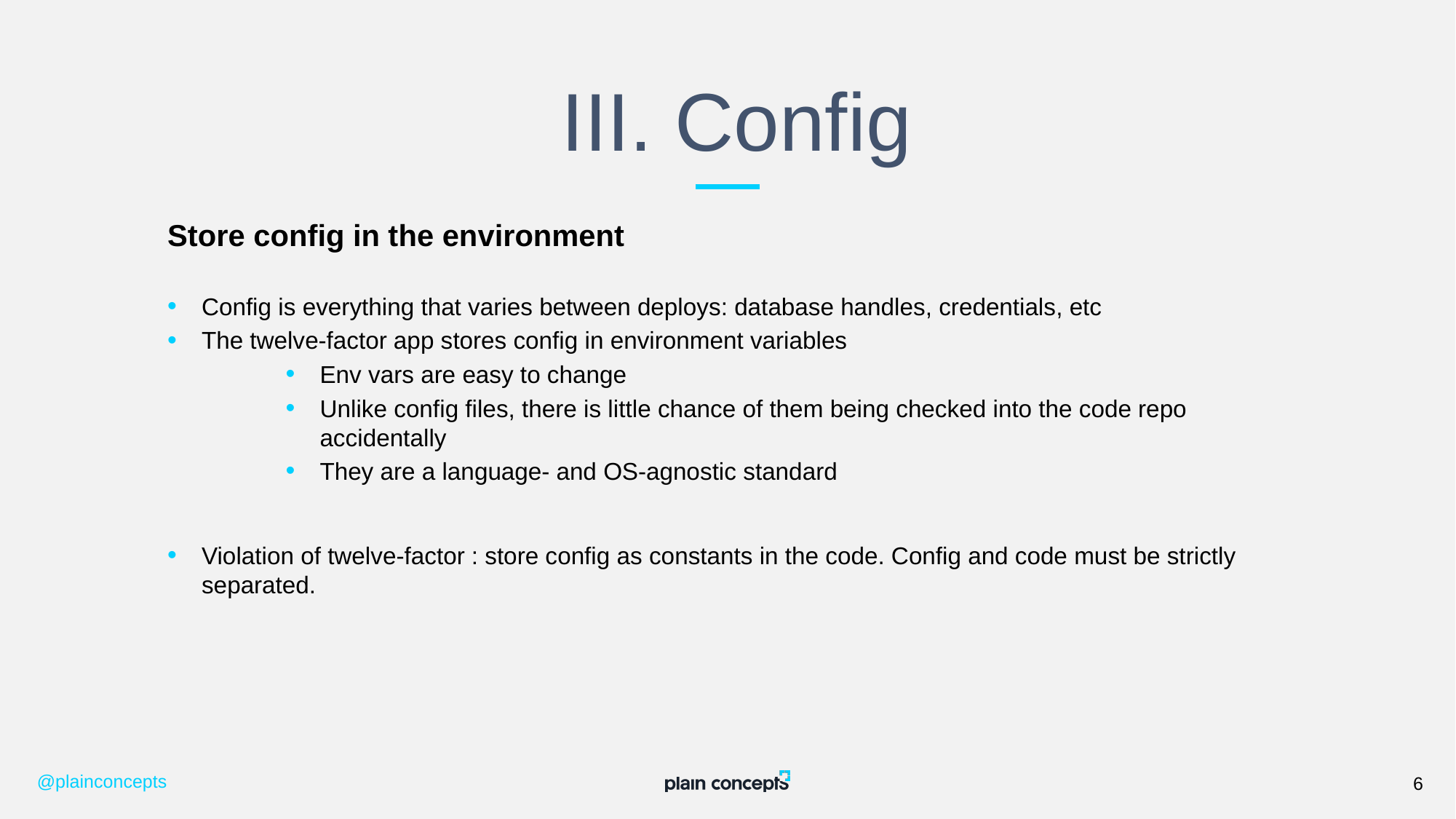

# III. Config
Store config in the environment

Config is everything that varies between deploys: database handles, credentials, etc
The twelve-factor app stores config in environment variables
Env vars are easy to change
Unlike config files, there is little chance of them being checked into the code repo accidentally
They are a language- and OS-agnostic standard

Violation of twelve-factor : store config as constants in the code. Config and code must be strictly separated.

@plainconcepts
6